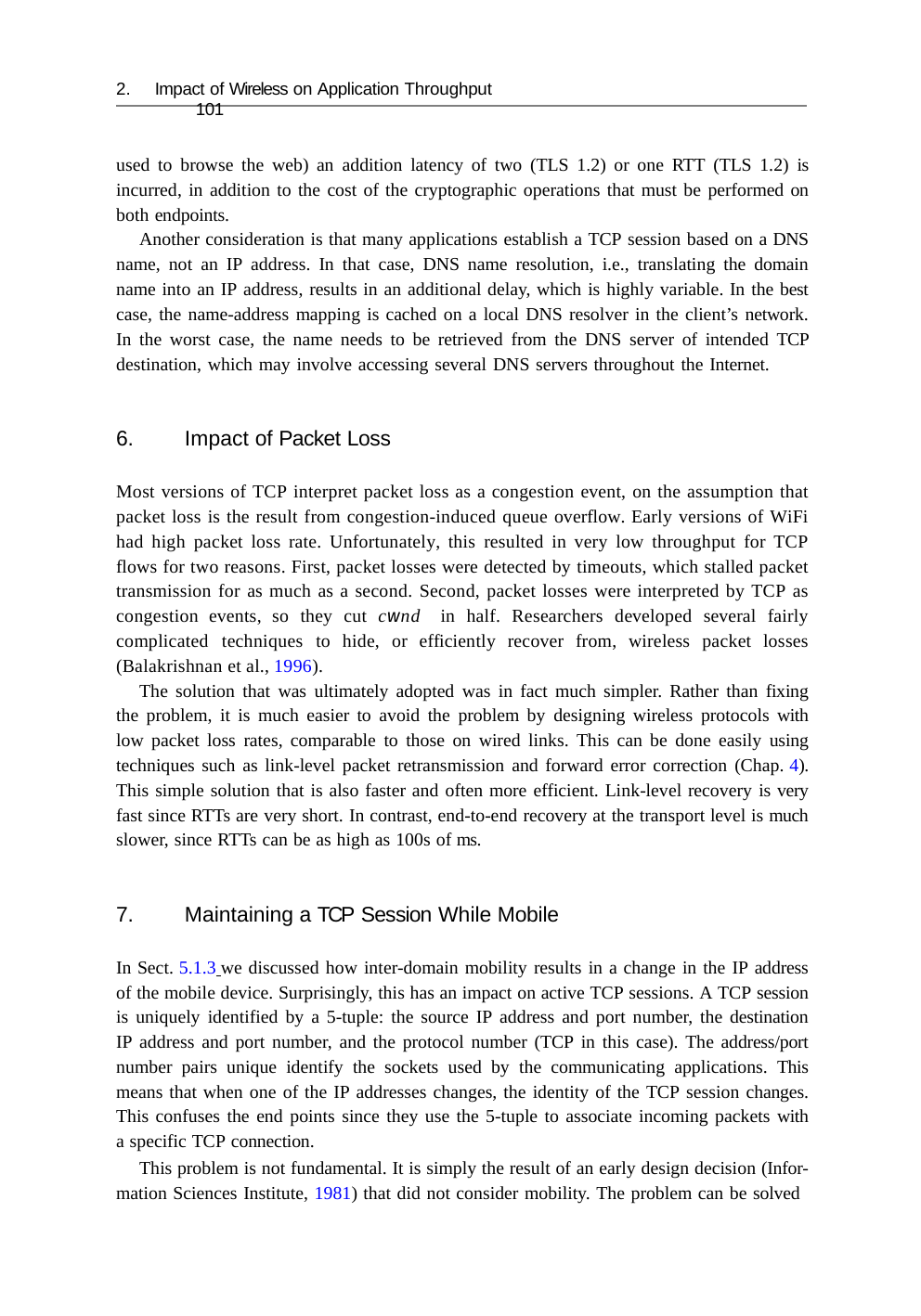

Impact of Wireless on Application Throughput	101

used to browse the web) an addition latency of two (TLS 1.2) or one RTT (TLS 1.2) is incurred, in addition to the cost of the cryptographic operations that must be performed on both endpoints.
Another consideration is that many applications establish a TCP session based on a DNS name, not an IP address. In that case, DNS name resolution, i.e., translating the domain name into an IP address, results in an additional delay, which is highly variable. In the best case, the name-address mapping is cached on a local DNS resolver in the client’s network. In the worst case, the name needs to be retrieved from the DNS server of intended TCP destination, which may involve accessing several DNS servers throughout the Internet.

Impact of Packet Loss

Most versions of TCP interpret packet loss as a congestion event, on the assumption that packet loss is the result from congestion-induced queue overflow. Early versions of WiFi had high packet loss rate. Unfortunately, this resulted in very low throughput for TCP flows for two reasons. First, packet losses were detected by timeouts, which stalled packet transmission for as much as a second. Second, packet losses were interpreted by TCP as congestion events, so they cut cwnd  in half. Researchers developed several fairly complicated techniques to hide, or efficiently recover from, wireless packet losses (Balakrishnan et al., 1996).
The solution that was ultimately adopted was in fact much simpler. Rather than fixing the problem, it is much easier to avoid the problem by designing wireless protocols with low packet loss rates, comparable to those on wired links. This can be done easily using techniques such as link-level packet retransmission and forward error correction (Chap. 4). This simple solution that is also faster and often more efficient. Link-level recovery is very fast since RTTs are very short. In contrast, end-to-end recovery at the transport level is much slower, since RTTs can be as high as 100s of ms.

Maintaining a TCP Session While Mobile

In Sect. 5.1.3 we discussed how inter-domain mobility results in a change in the IP address of the mobile device. Surprisingly, this has an impact on active TCP sessions. A TCP session is uniquely identified by a 5-tuple: the source IP address and port number, the destination IP address and port number, and the protocol number (TCP in this case). The address/port number pairs unique identify the sockets used by the communicating applications. This means that when one of the IP addresses changes, the identity of the TCP session changes. This confuses the end points since they use the 5-tuple to associate incoming packets with a specific TCP connection.
This problem is not fundamental. It is simply the result of an early design decision (Infor- mation Sciences Institute, 1981) that did not consider mobility. The problem can be solved